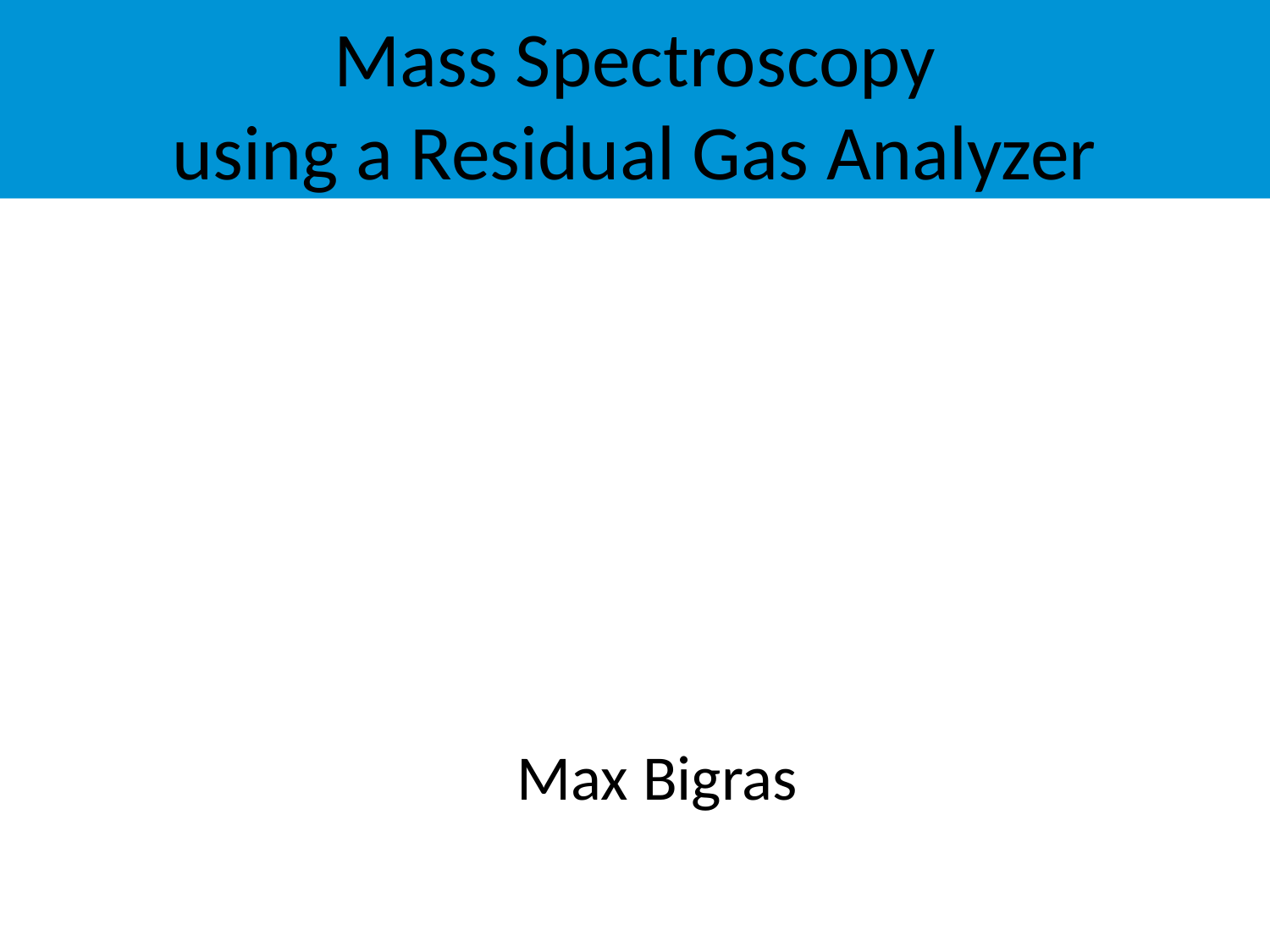

# Mass Spectroscopy using a Residual Gas Analyzer
Max Bigras